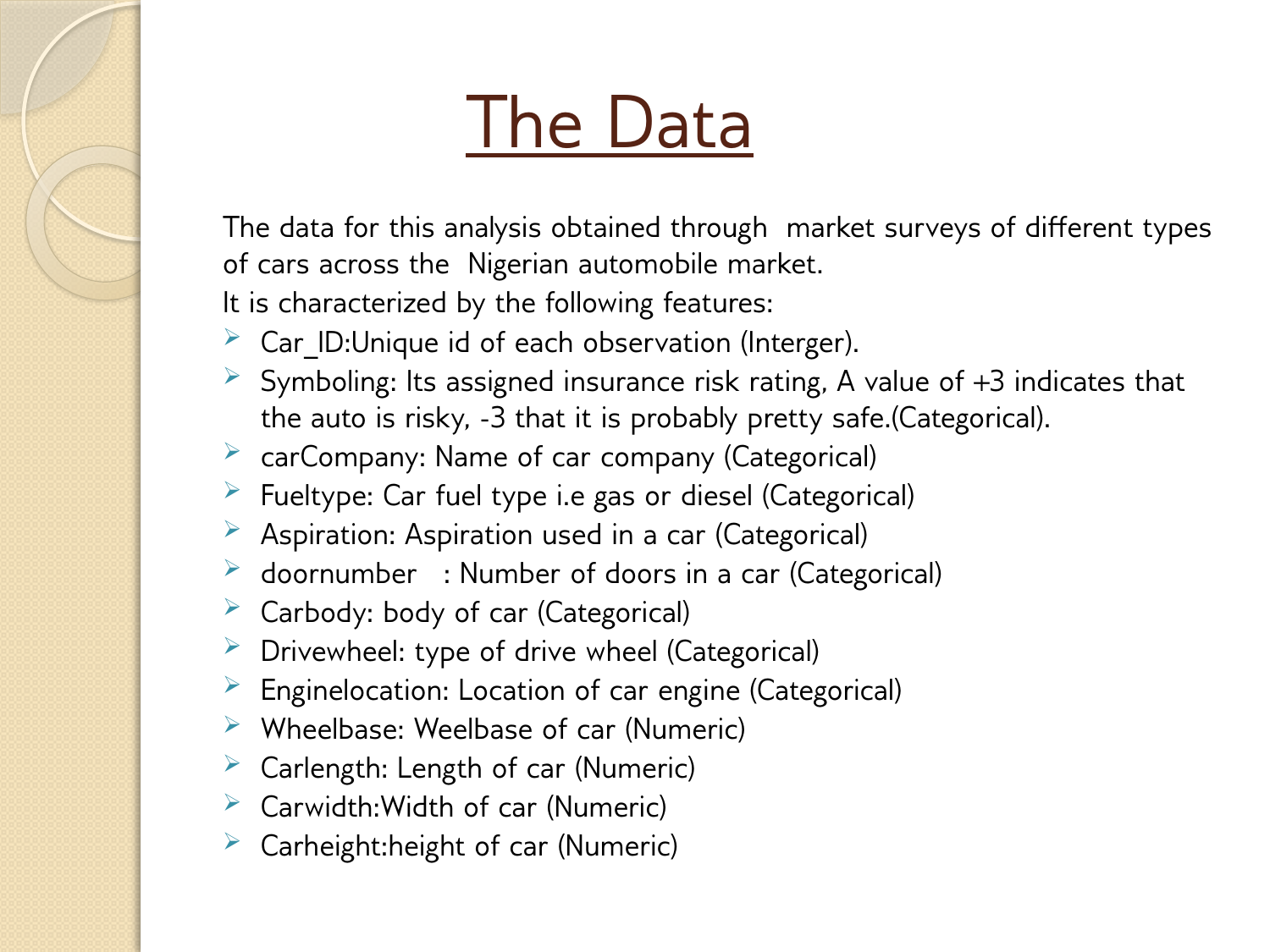

# The Data
The data for this analysis obtained through  market surveys of different types of cars across the  Nigerian automobile market.
It is characterized by the following features:
Car_ID:Unique id of each observation (Interger).
Symboling: Its assigned insurance risk rating, A value of +3 indicates that the auto is risky, -3 that it is probably pretty safe.(Categorical).
carCompany: Name of car company (Categorical)
Fueltype: Car fuel type i.e gas or diesel (Categorical)
Aspiration: Aspiration used in a car (Categorical)
doornumber	: Number of doors in a car (Categorical)
Carbody: body of car (Categorical)
Drivewheel: type of drive wheel (Categorical)
Enginelocation: Location of car engine (Categorical)
Wheelbase: Weelbase of car (Numeric)
Carlength: Length of car (Numeric)
Carwidth:Width of car (Numeric)
Carheight:height of car (Numeric)